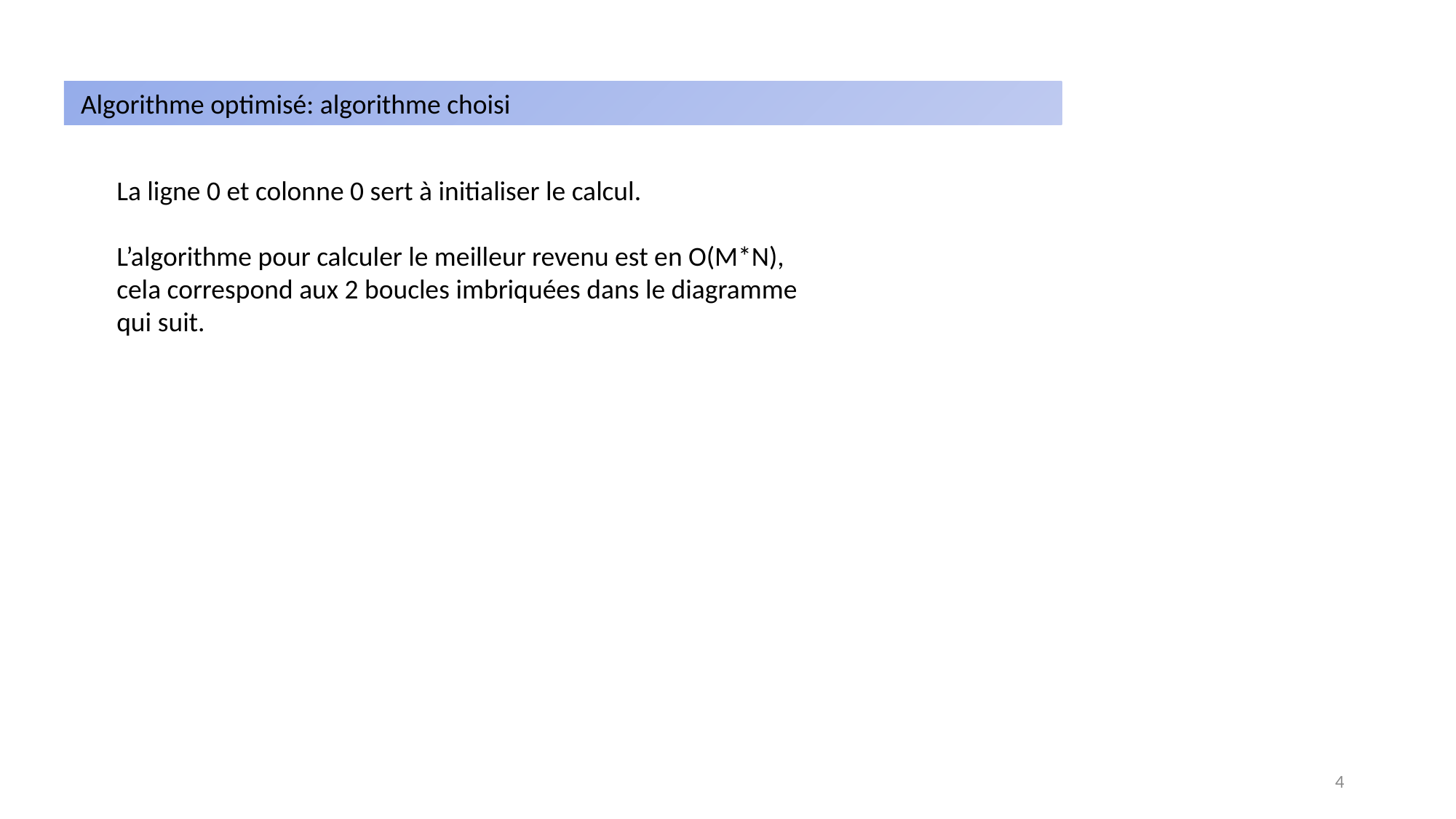

Algorithme optimisé: algorithme choisi
La ligne 0 et colonne 0 sert à initialiser le calcul.

L’algorithme pour calculer le meilleur revenu est en O(M*N), cela correspond aux 2 boucles imbriquées dans le diagramme qui suit.

4